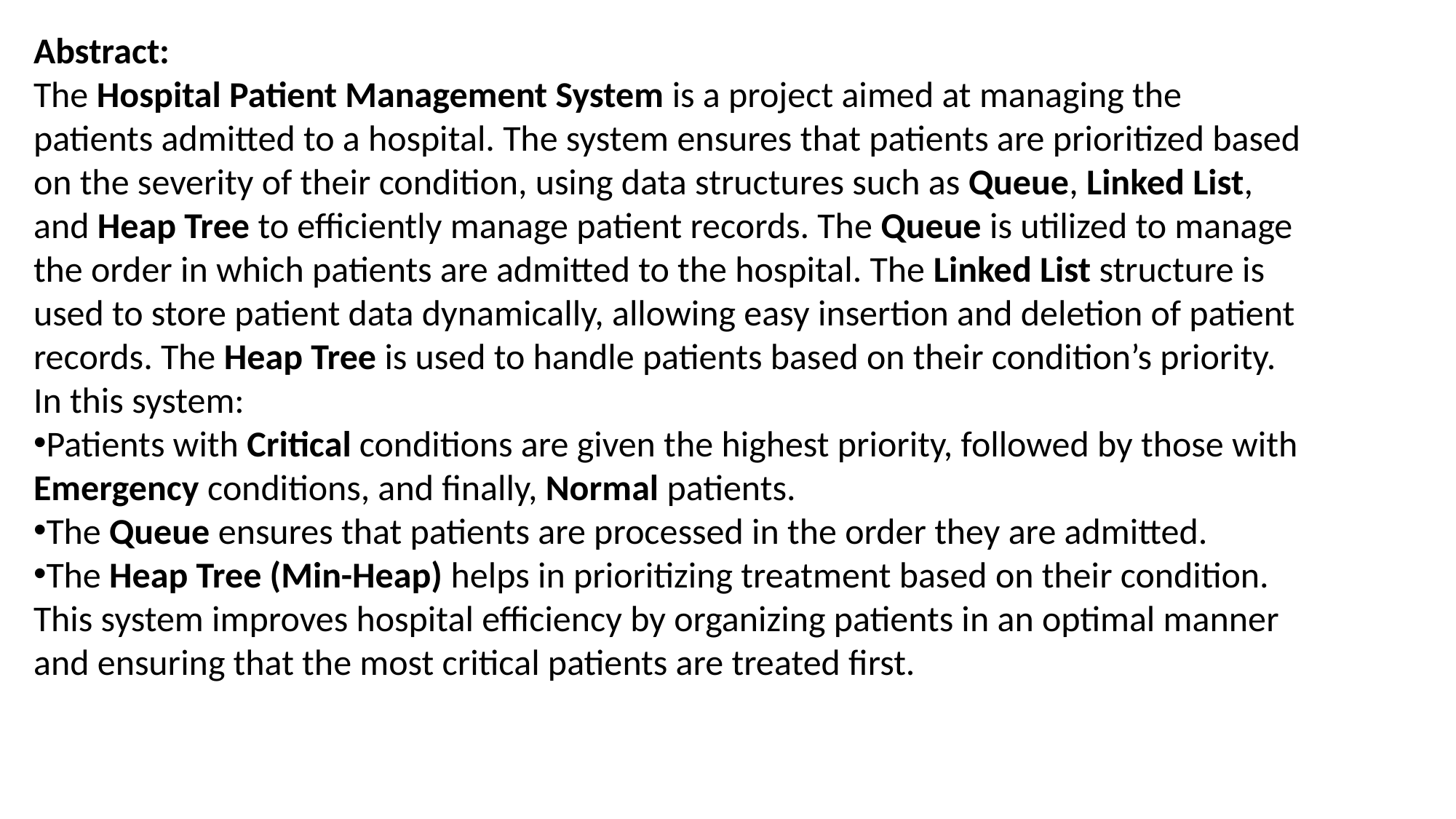

Abstract:
The Hospital Patient Management System is a project aimed at managing the patients admitted to a hospital. The system ensures that patients are prioritized based on the severity of their condition, using data structures such as Queue, Linked List, and Heap Tree to efficiently manage patient records. The Queue is utilized to manage the order in which patients are admitted to the hospital. The Linked List structure is used to store patient data dynamically, allowing easy insertion and deletion of patient records. The Heap Tree is used to handle patients based on their condition’s priority.
In this system:
Patients with Critical conditions are given the highest priority, followed by those with Emergency conditions, and finally, Normal patients.
The Queue ensures that patients are processed in the order they are admitted.
The Heap Tree (Min-Heap) helps in prioritizing treatment based on their condition.
This system improves hospital efficiency by organizing patients in an optimal manner and ensuring that the most critical patients are treated first.